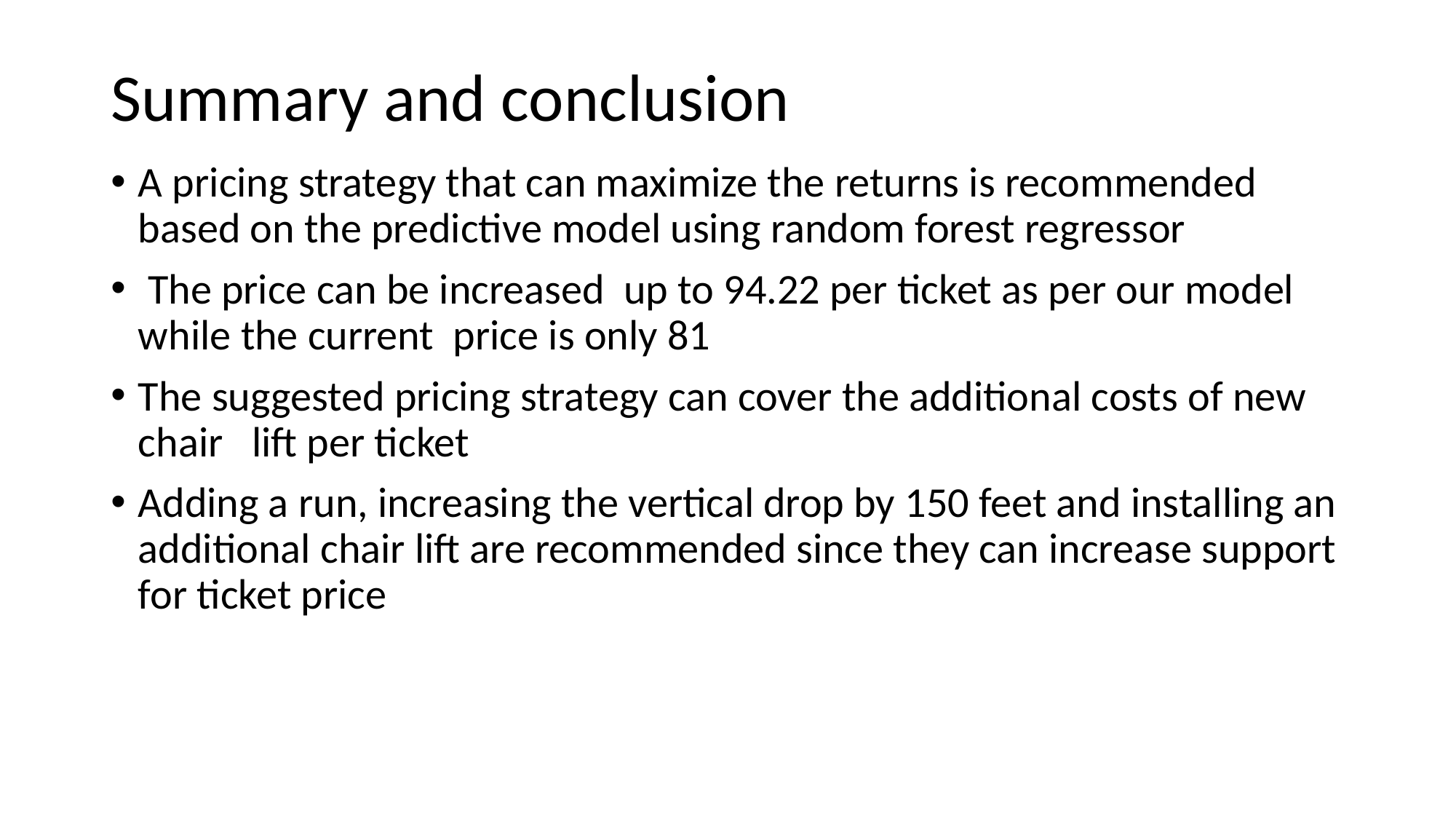

# Summary and conclusion
A pricing strategy that can maximize the returns is recommended based on the predictive model using random forest regressor
 The price can be increased  up to 94.22 per ticket as per our model while the current  price is only 81
The suggested pricing strategy can cover the additional costs of new chair   lift per ticket
Adding a run, increasing the vertical drop by 150 feet and installing an additional chair lift are recommended since they can increase support for ticket price